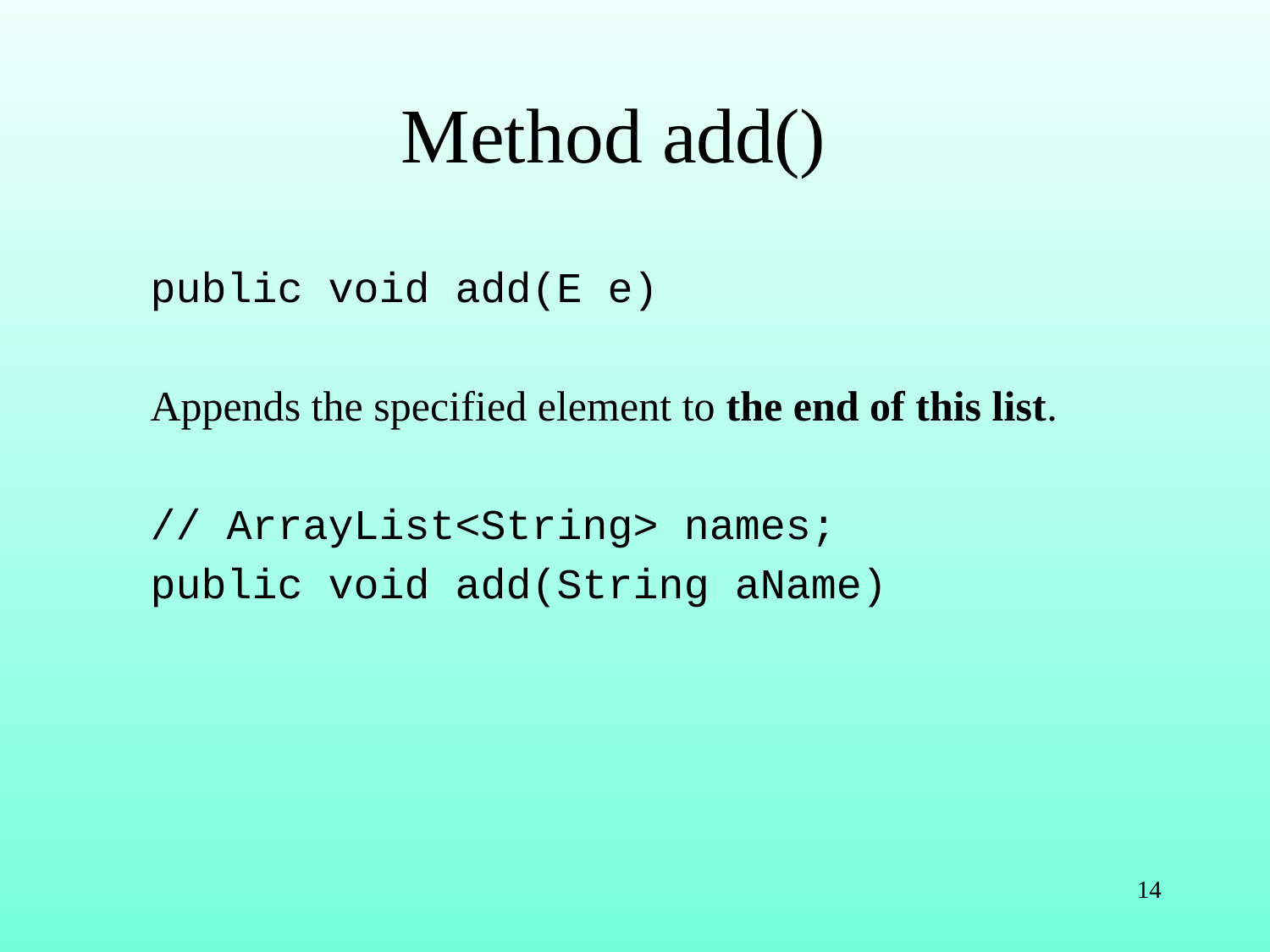

# Method add()
public void add(E e)

Appends the specified element to the end of this list.

// ArrayList<String> names;
public void add(String aName)

14